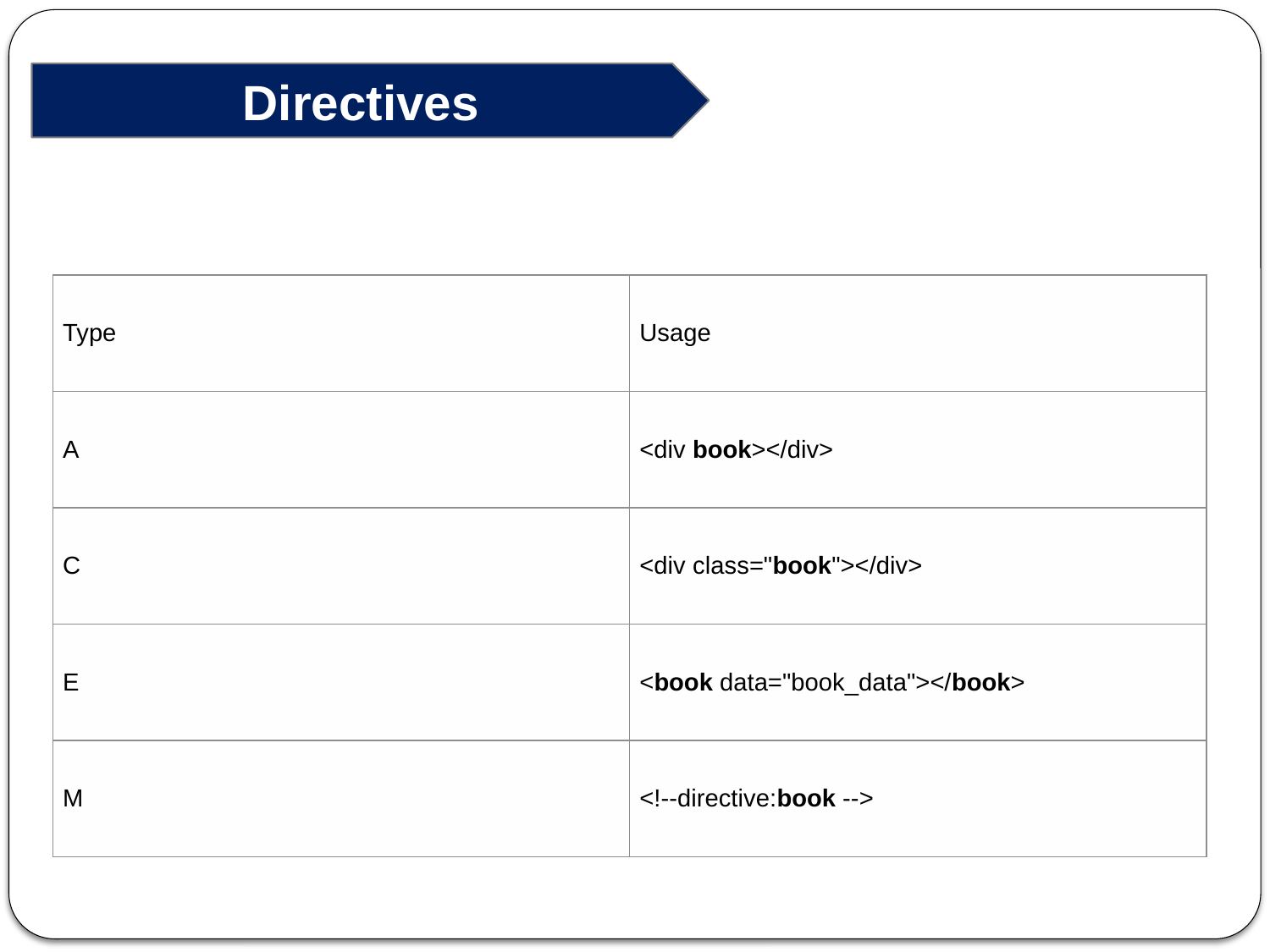

Directives
| Type | Usage |
| --- | --- |
| A | <div book></div> |
| C | <div class="book"></div> |
| E | <book data="book\_data"></book> |
| M | <!--directive:book --> |